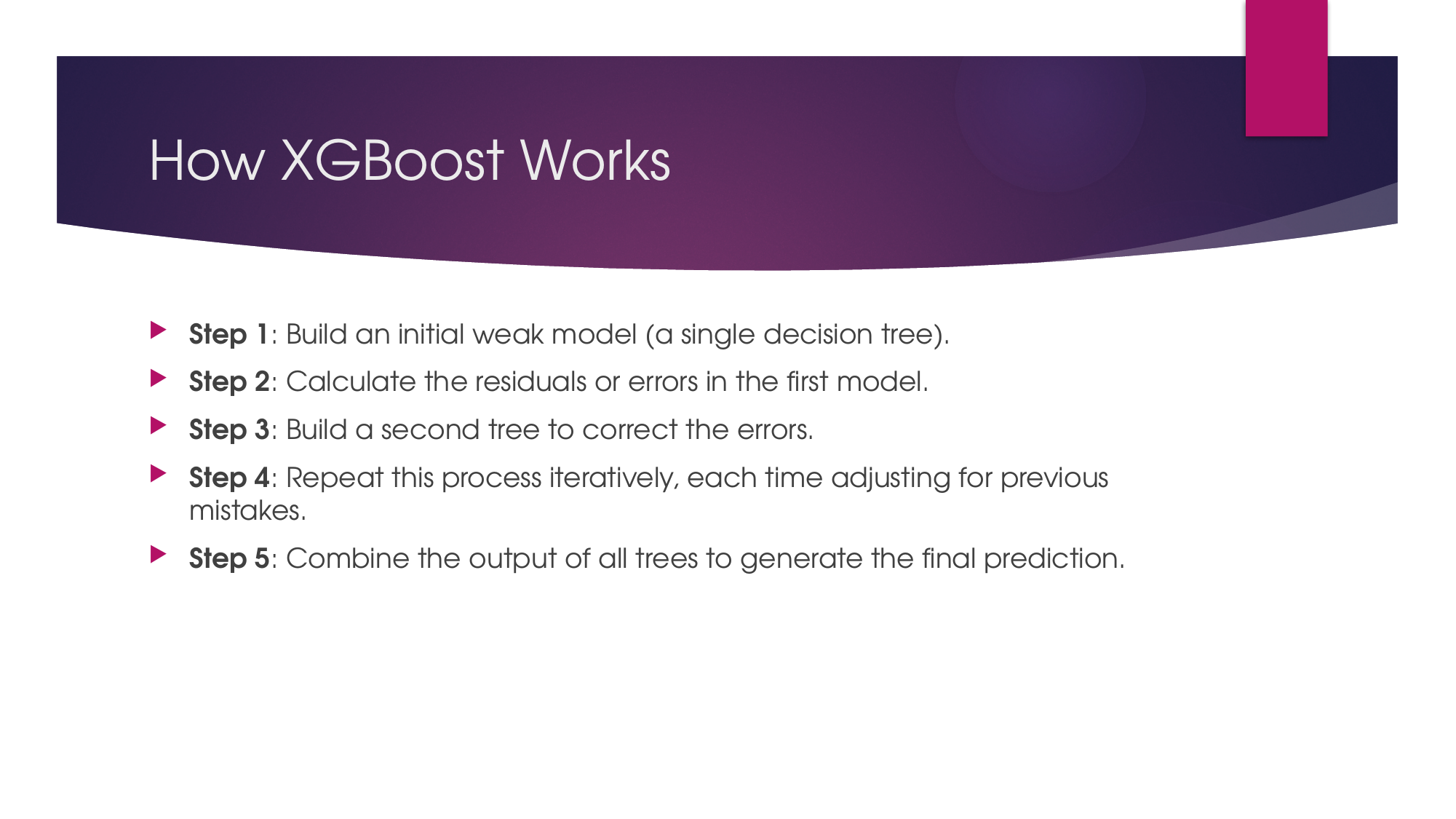

# How XGBoost Works
Step 1: Build an initial weak model (a single decision tree).
Step 2: Calculate the residuals or errors in the first model.
Step 3: Build a second tree to correct the errors.
Step 4: Repeat this process iteratively, each time adjusting for previous mistakes.
Step 5: Combine the output of all trees to generate the final prediction.